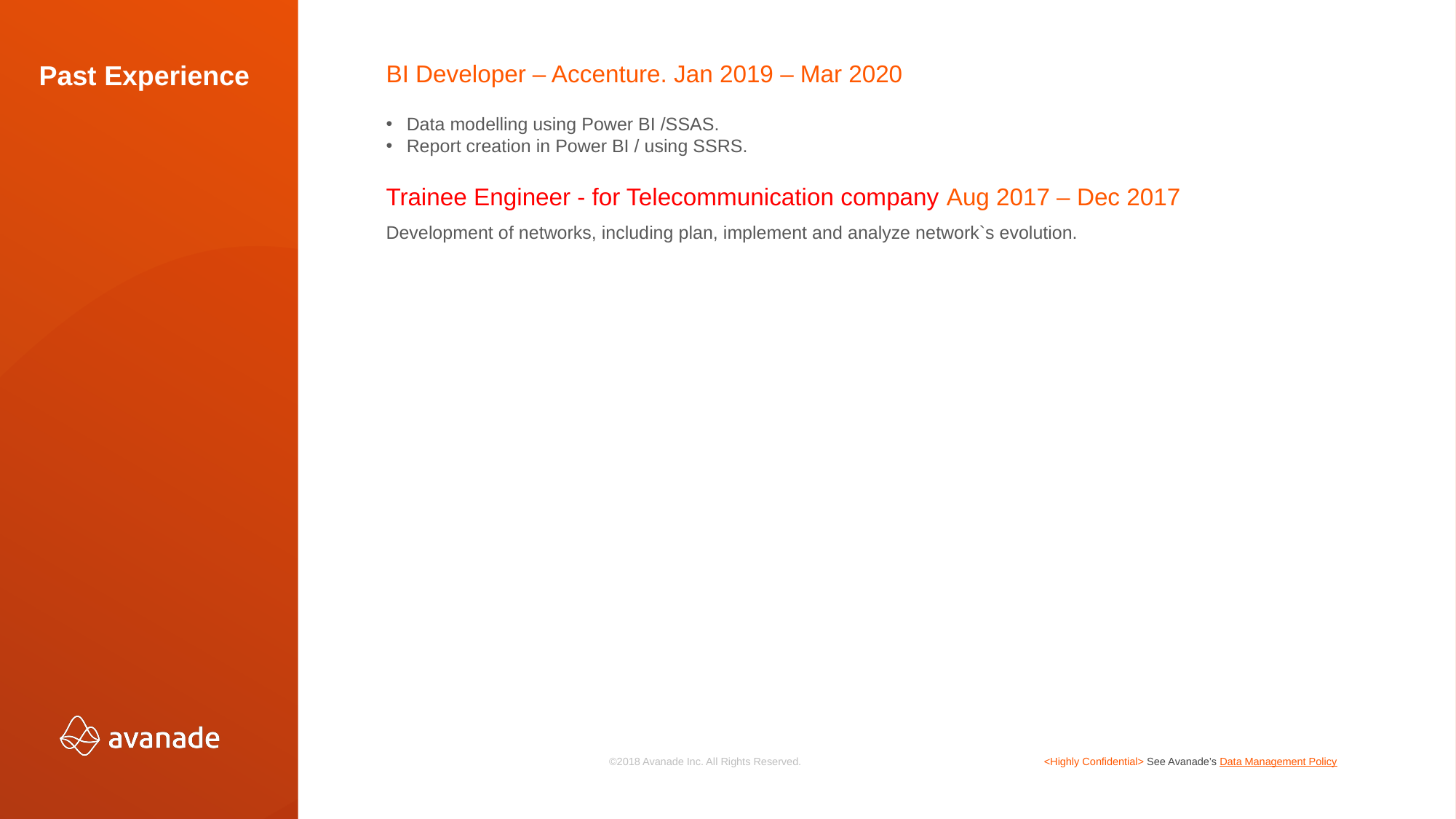

BI Developer – Accenture. Jan 2019 – Mar 2020

Data modelling using Power BI /SSAS.
Report creation in Power BI / using SSRS.

Trainee Engineer - for Telecommunication company Aug 2017 – Dec 2017
Development of networks, including plan, implement and analyze network`s evolution.

Past Experience